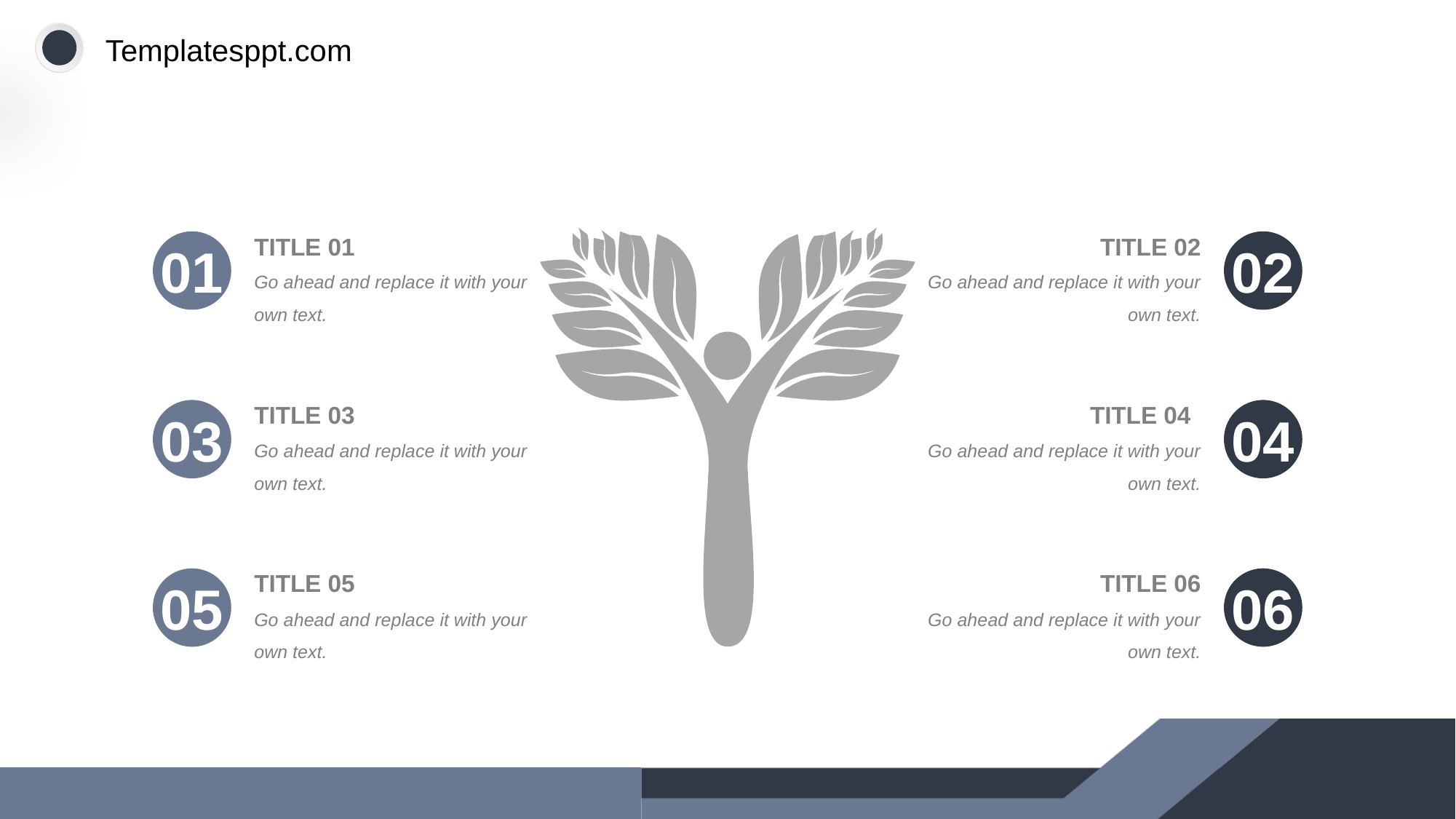

TITLE 01
01
Go ahead and replace it with your own text.
TITLE 03
03
Go ahead and replace it with your own text.
TITLE 05
05
Go ahead and replace it with your own text.
TITLE 02
02
Go ahead and replace it with your own text.
TITLE 04
04
Go ahead and replace it with your own text.
TITLE 06
06
Go ahead and replace it with your own text.